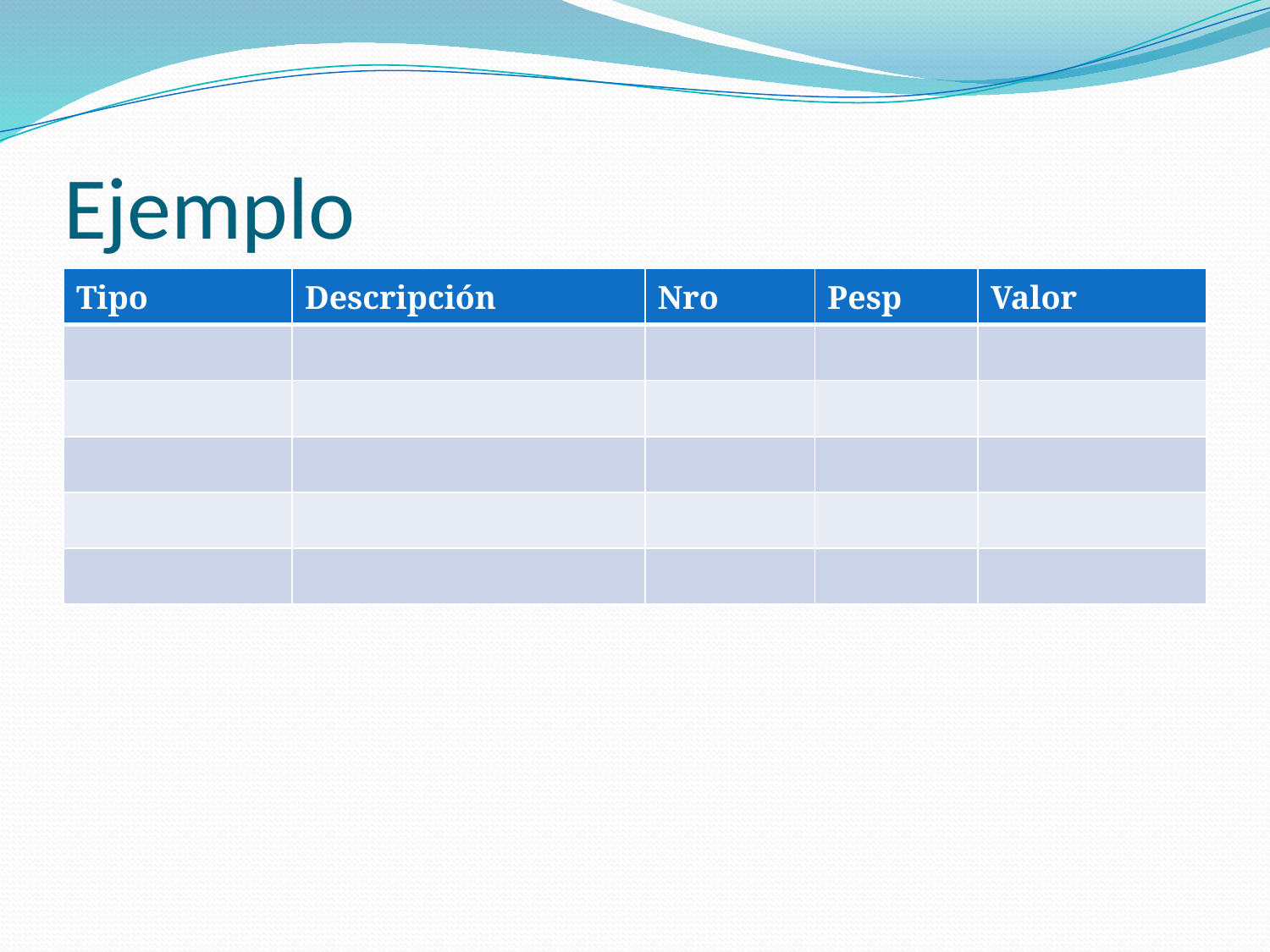

# Ejemplo
| Tipo | Descripción | Nro | Pesp | Valor |
| --- | --- | --- | --- | --- |
|  |  |  |  |  |
|  |  |  |  |  |
|  |  |  |  |  |
|  |  |  |  |  |
|  |  |  |  |  |